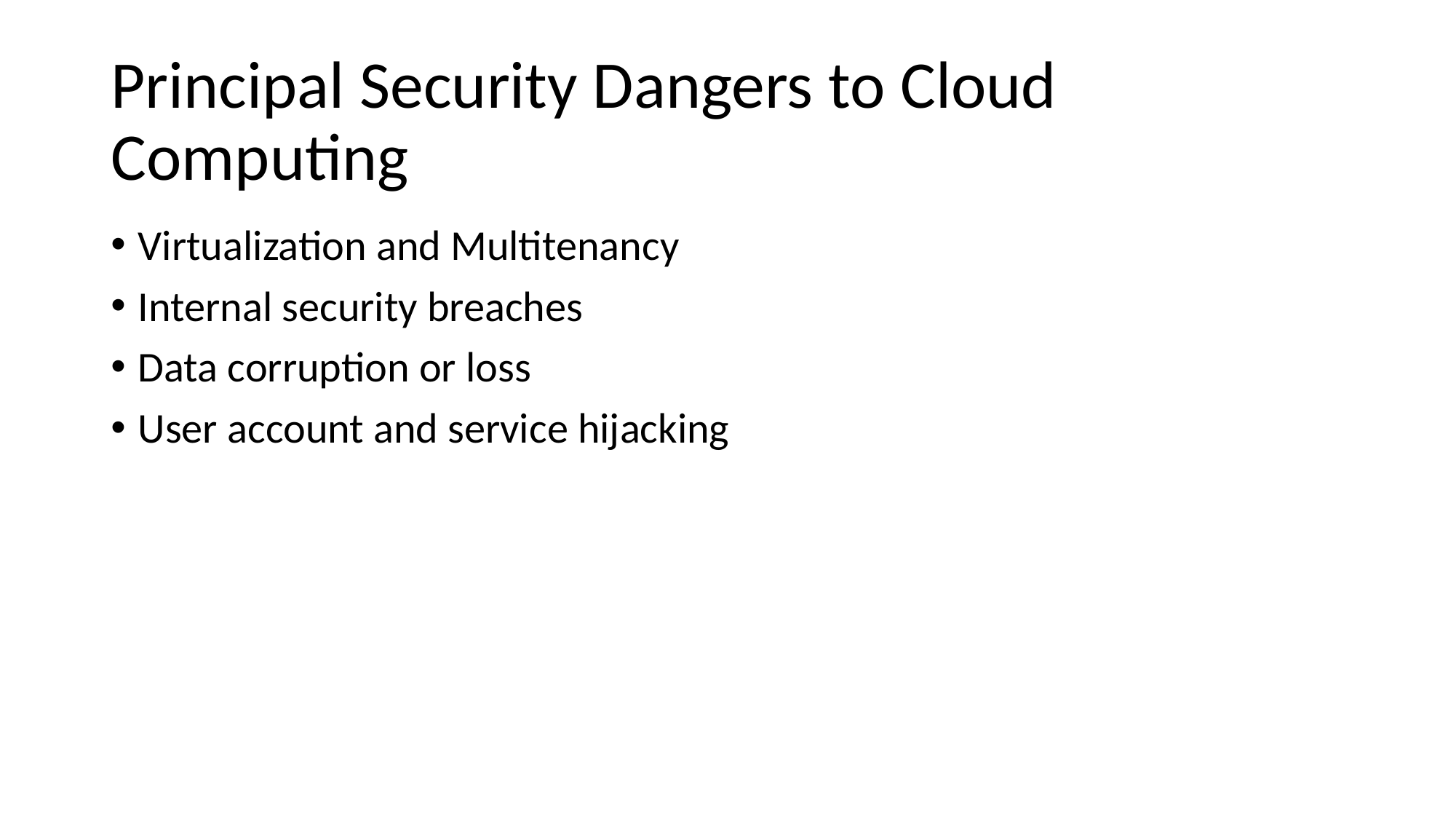

# Principal Security Dangers to Cloud Computing
Virtualization and Multitenancy
Internal security breaches
Data corruption or loss
User account and service hijacking